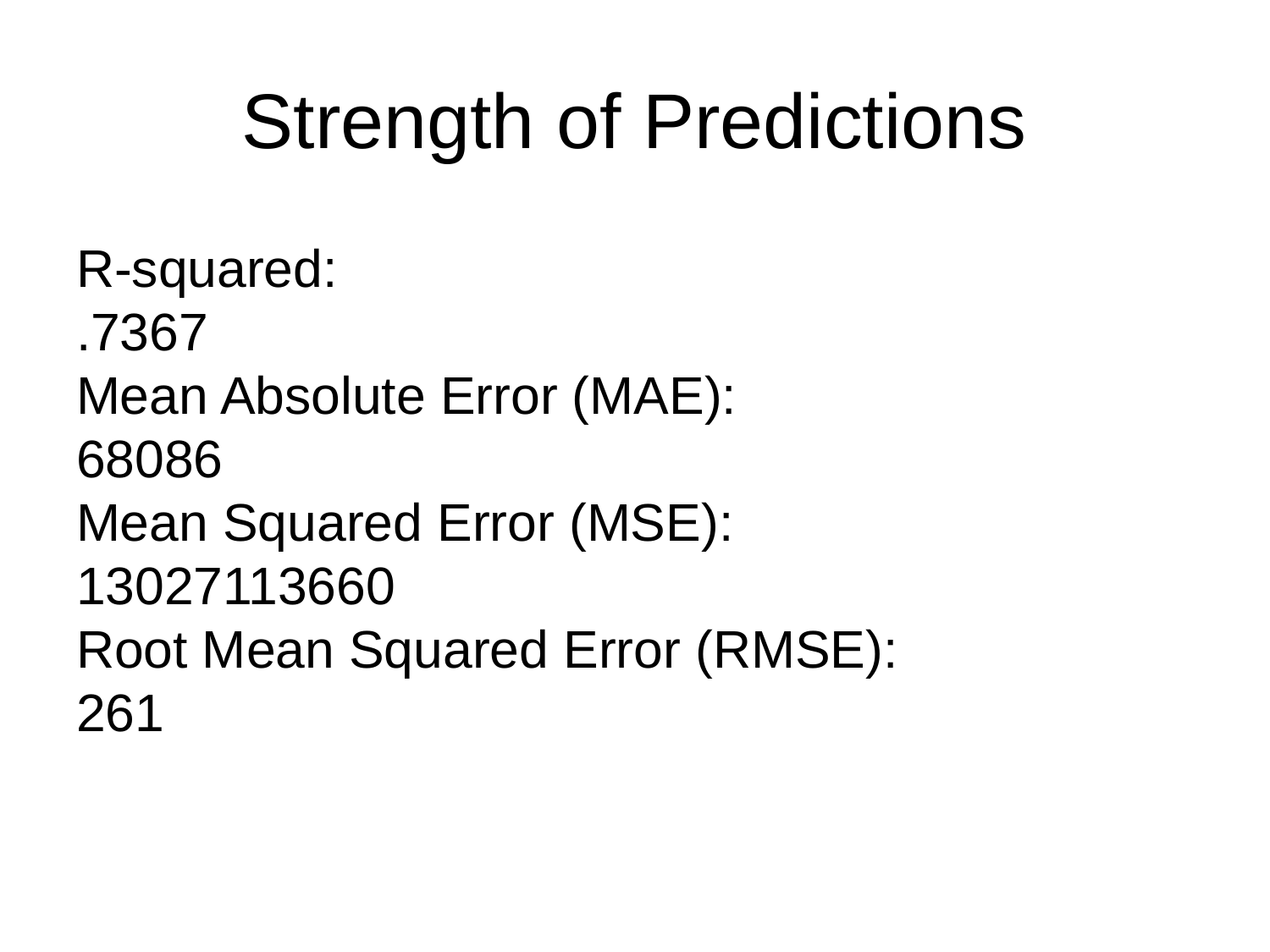

# Strength of Predictions
R-squared:
.7367
Mean Absolute Error (MAE):
68086
Mean Squared Error (MSE):
13027113660
Root Mean Squared Error (RMSE):
261